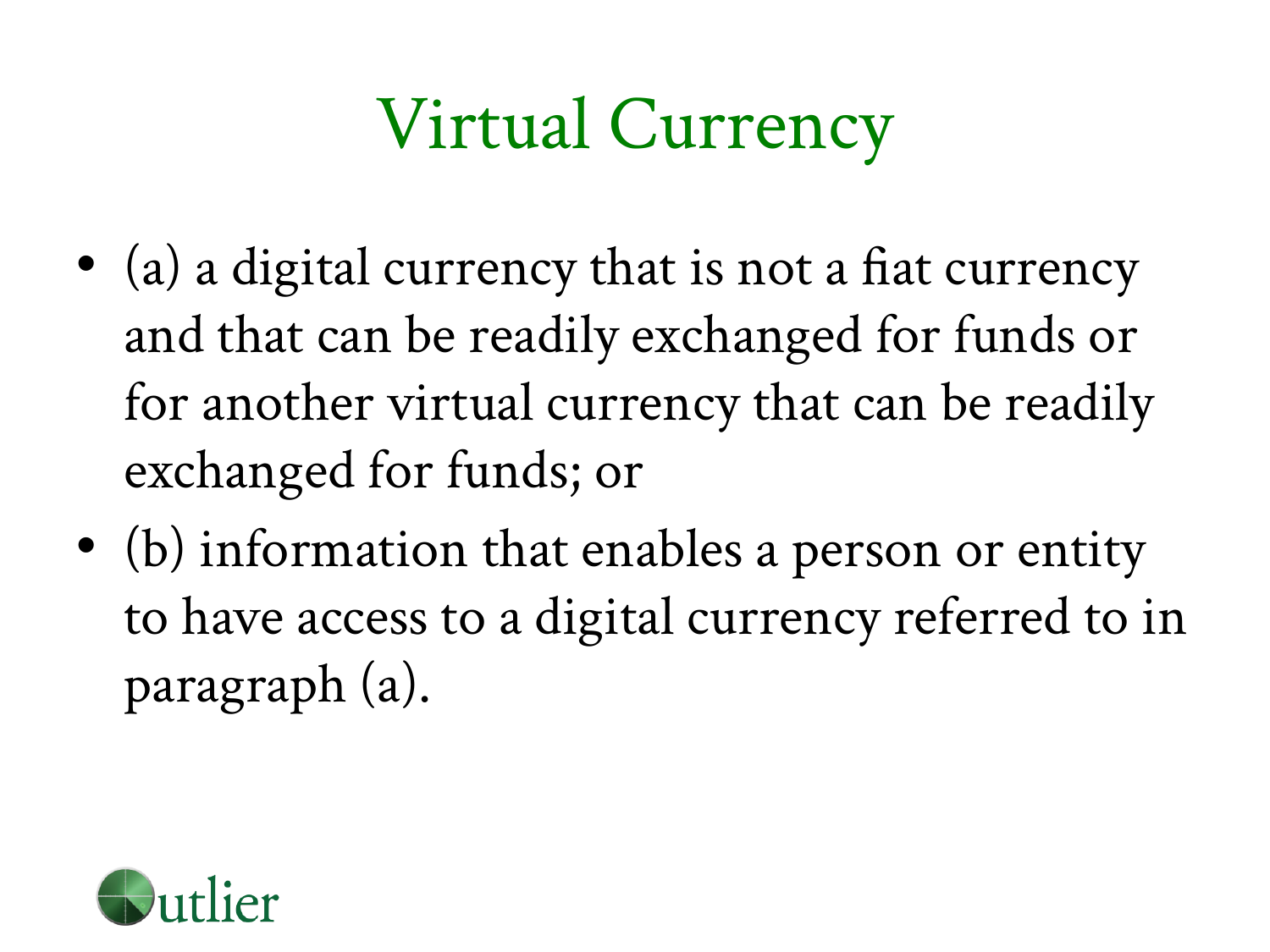

# Virtual Currency
(a) a digital currency that is not a fiat currency and that can be readily exchanged for funds or for another virtual currency that can be readily exchanged for funds; or
(b) information that enables a person or entity to have access to a digital currency referred to in paragraph (a).